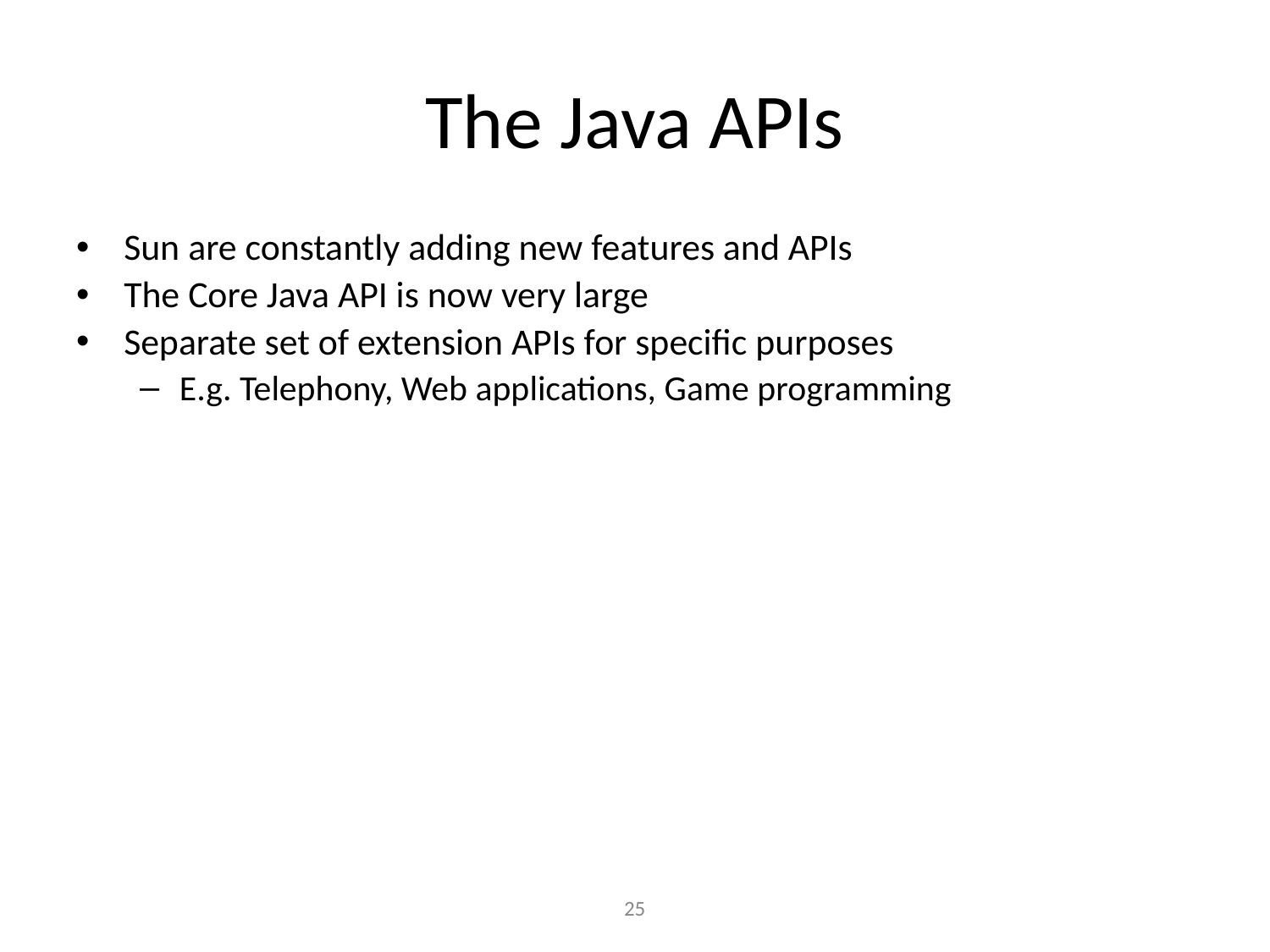

# The Java APIs
Sun are constantly adding new features and APIs
The Core Java API is now very large
Separate set of extension APIs for specific purposes
E.g. Telephony, Web applications, Game programming
25